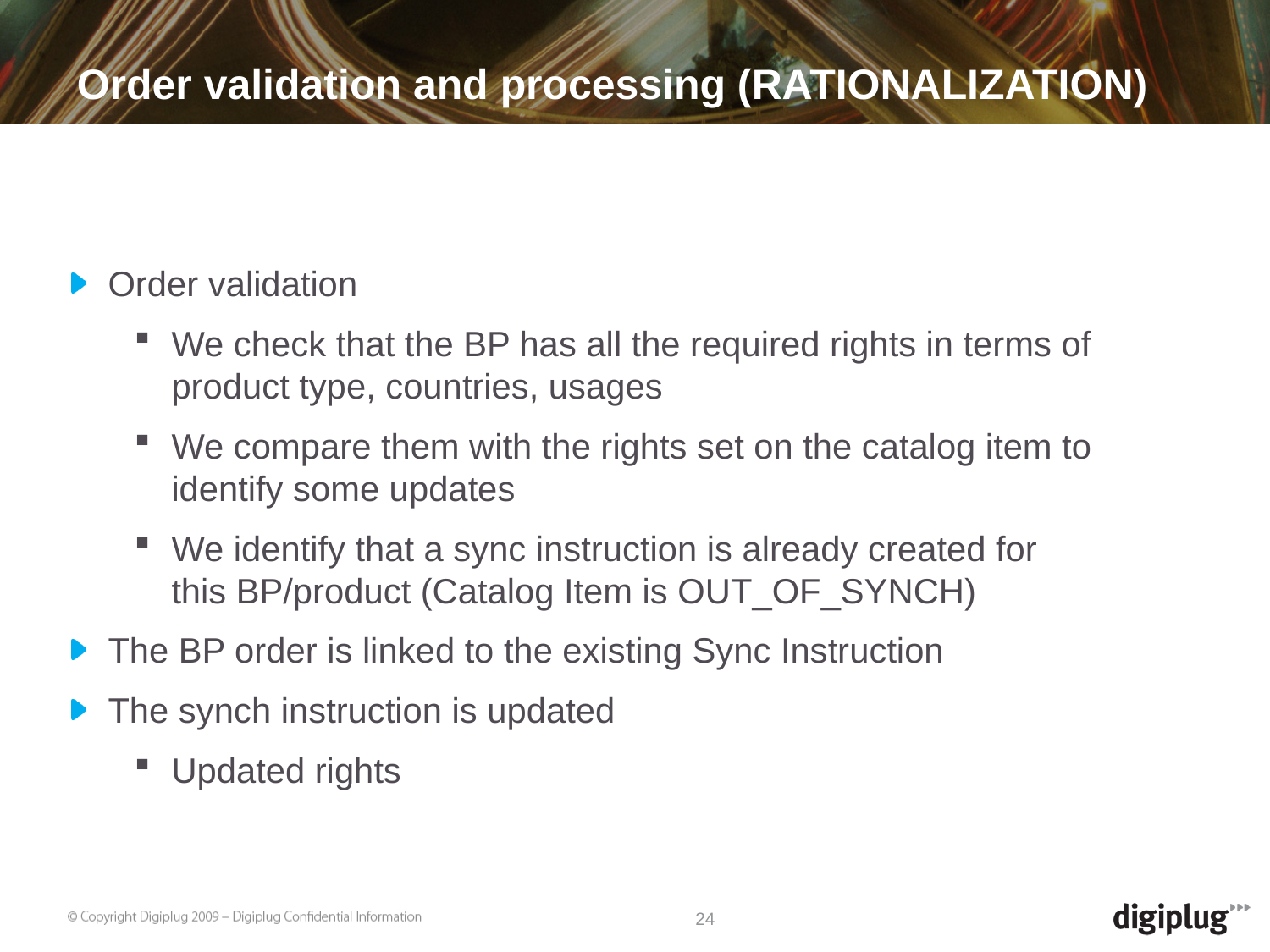

Order validation and processing (RATIONALIZATION)

Order validation
We check that the BP has all the required rights in terms of product type, countries, usages
We compare them with the rights set on the catalog item to identify some updates
We identify that a sync instruction is already created for this BP/product (Catalog Item is OUT_OF_SYNCH)
The BP order is linked to the existing Sync Instruction
The synch instruction is updated
Updated rights

24